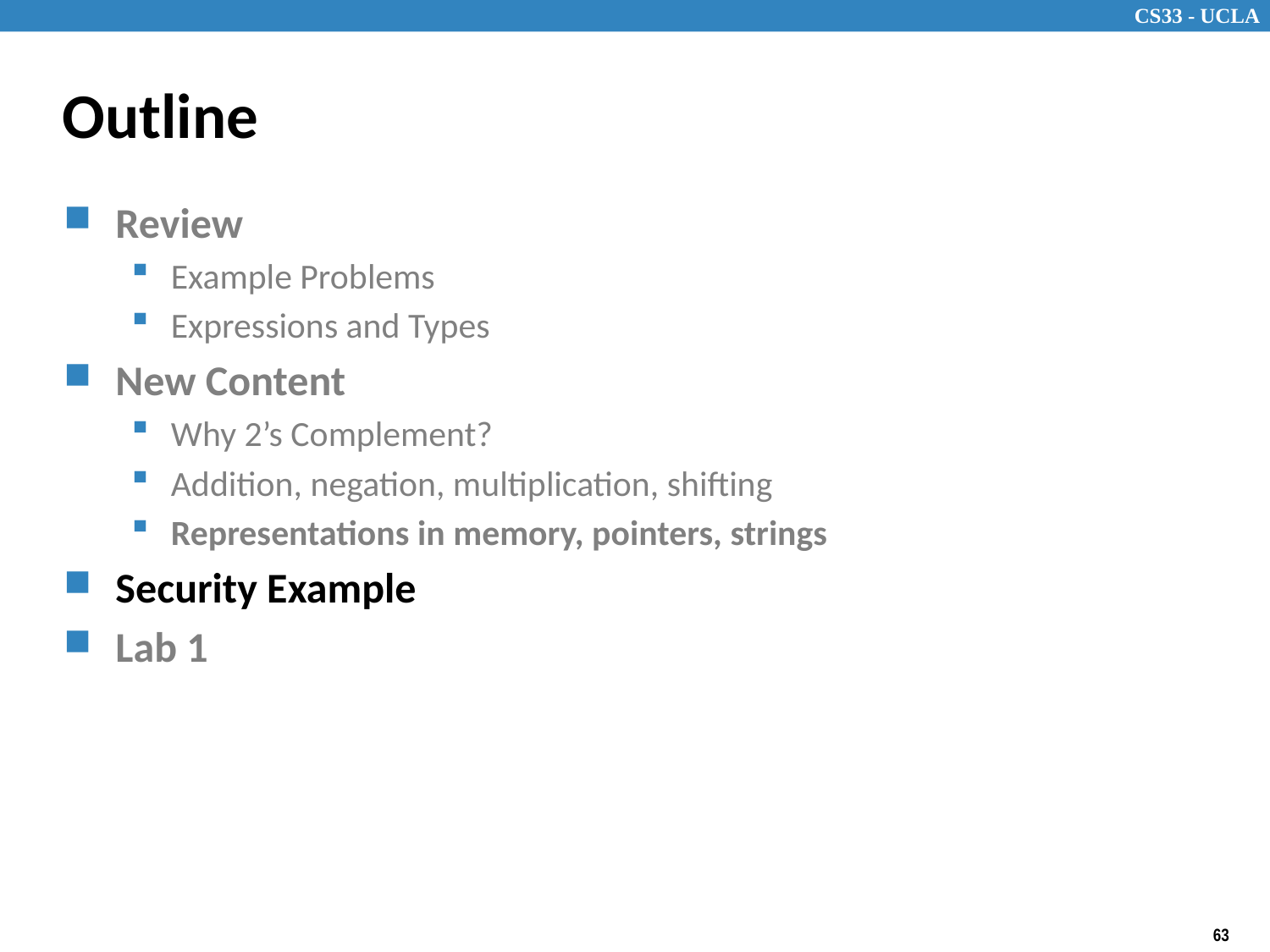

# Outline
Review
Example Problems
Expressions and Types
New Content
Why 2’s Complement?
Addition, negation, multiplication, shifting
Representations in memory, pointers, strings
Security Example
Lab 1